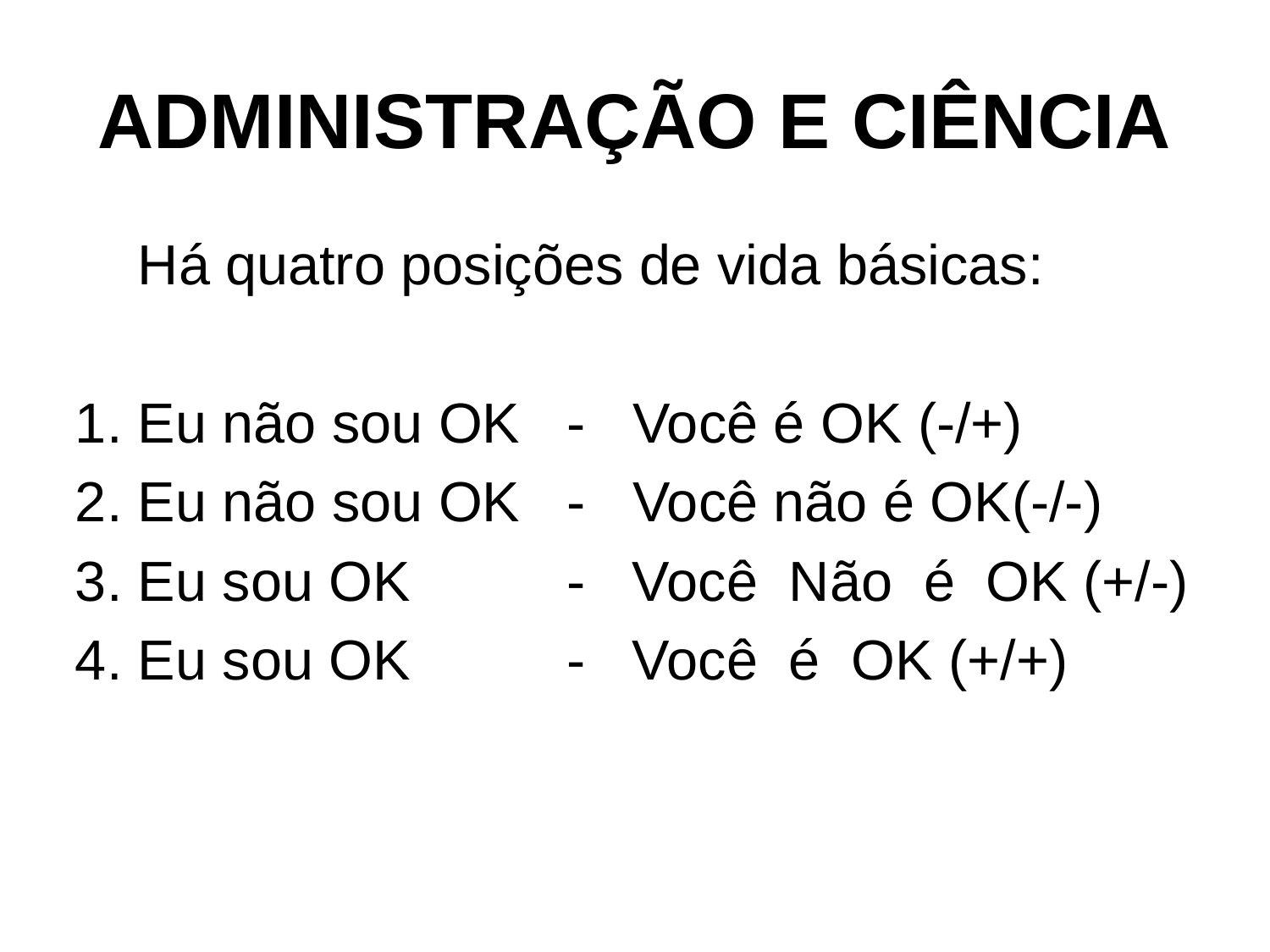

# ADMINISTRAÇÃO E CIÊNCIA
        Há quatro posições de vida básicas:

    1. Eu não sou OK   -   Você é OK (-/+)
    2. Eu não sou OK   -   Você não é OK(-/-)
    3. Eu sou OK          -   Você  Não  é  OK (+/-)
    4. Eu sou OK          -   Você  é  OK (+/+)